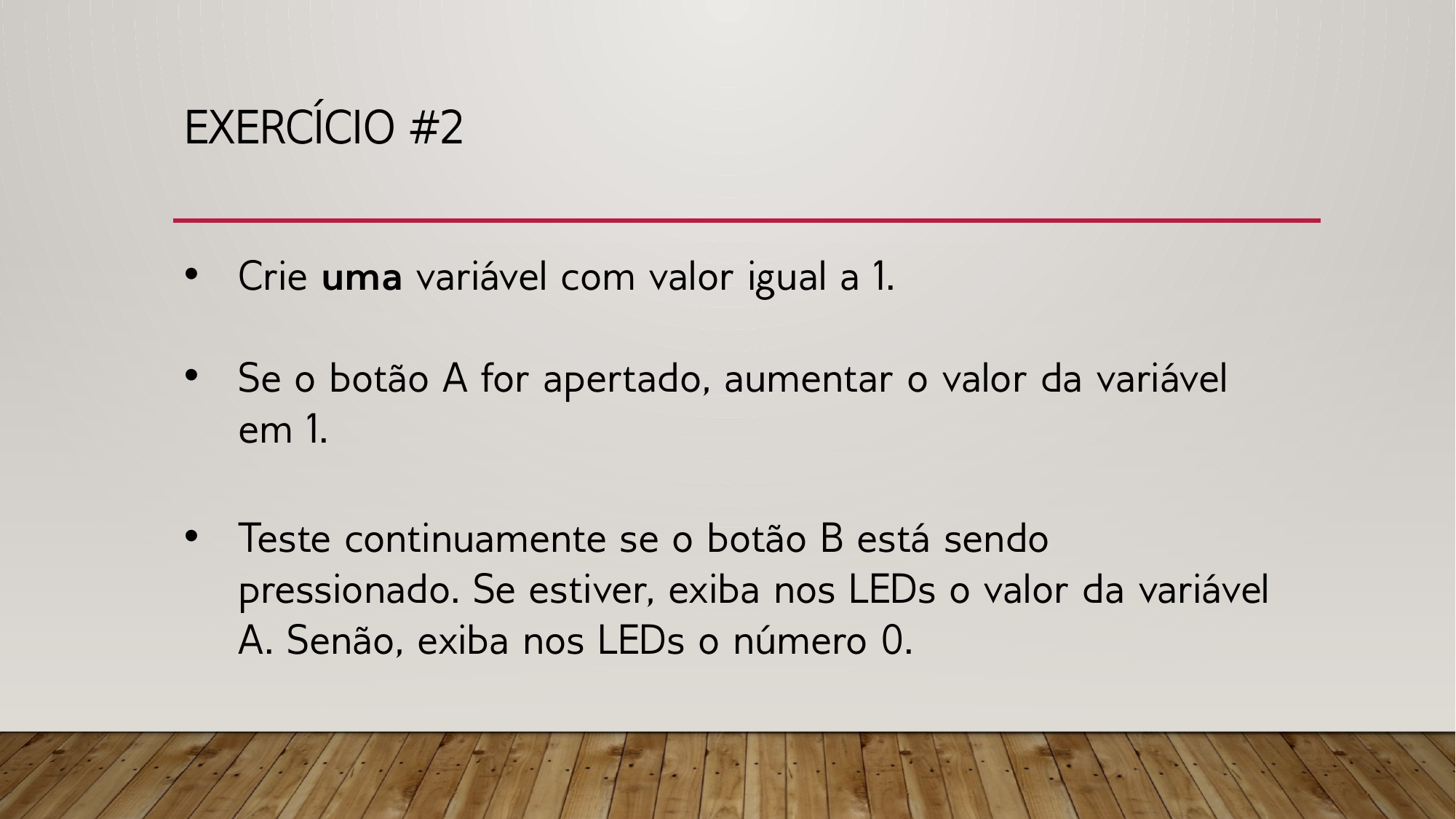

# Exercício #2
Crie uma variável com valor igual a 1.

Se o botão A for apertado, aumentar o valor da variável em 1.

Teste continuamente se o botão B está sendo pressionado. Se estiver, exiba nos LEDs o valor da variável A. Senão, exiba nos LEDs o número 0.